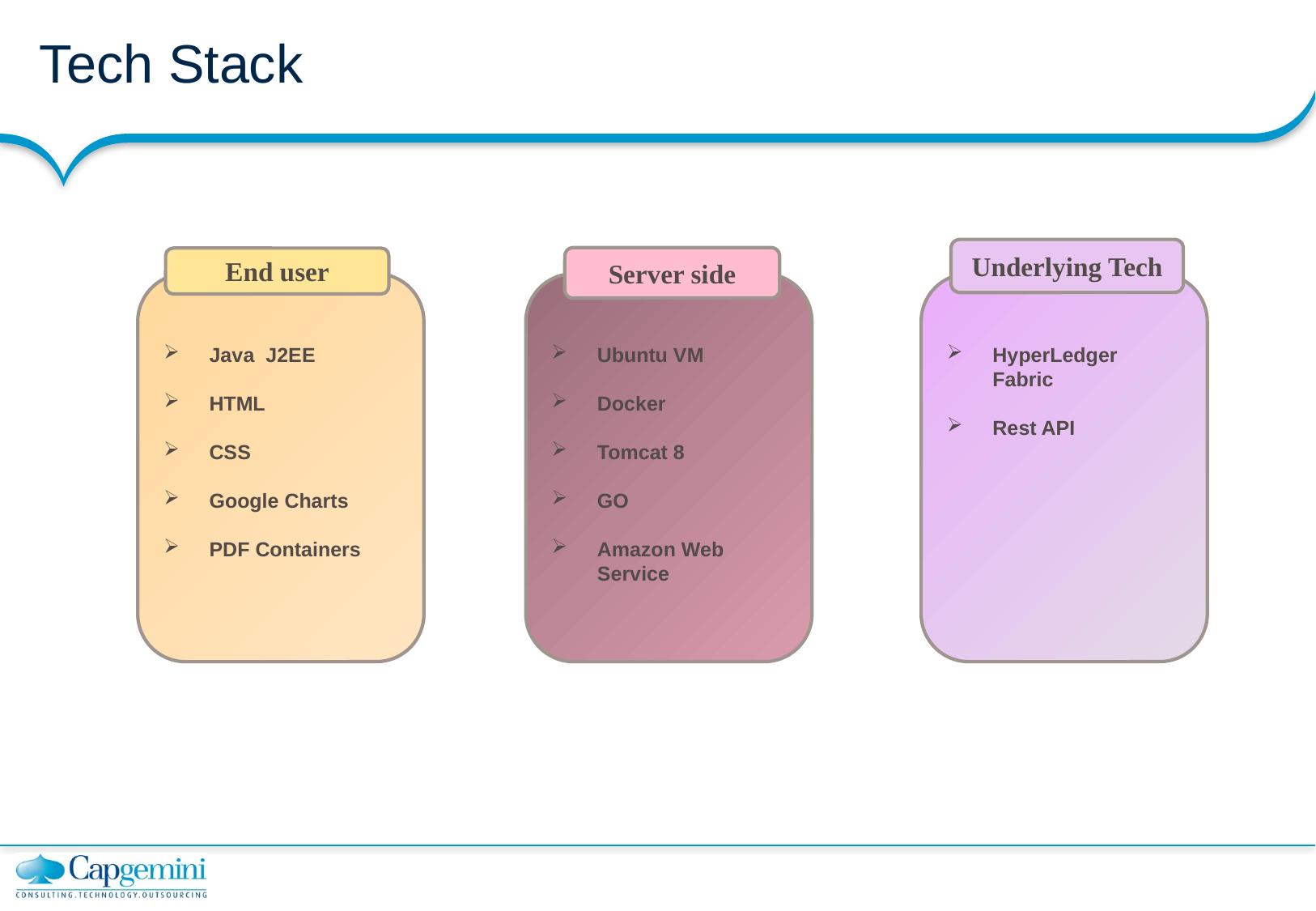

# Tech Stack
Underlying Tech
Server side
End user

Java  J2EE

HTML

CSS

Google Charts

PDF Containers

Ubuntu VM

Docker

Tomcat 8

GO

Amazon Web Service

HyperLedger Fabric

Rest API